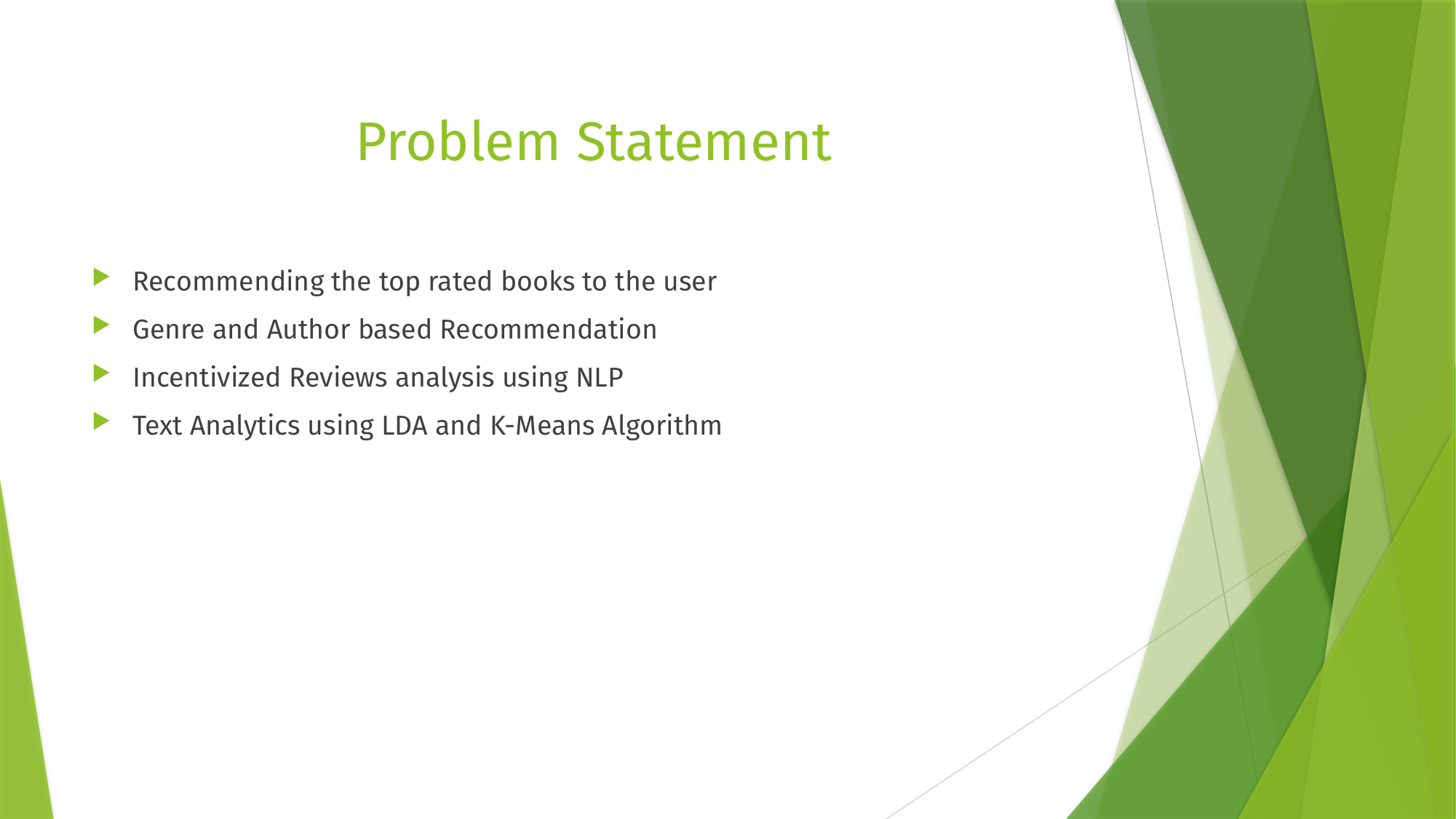

# Problem Statement
Recommending the top rated books to the user
Genre and Author based Recommendation
Incentivized Reviews analysis using NLP
Text Analytics using LDA and K-Means Algorithm